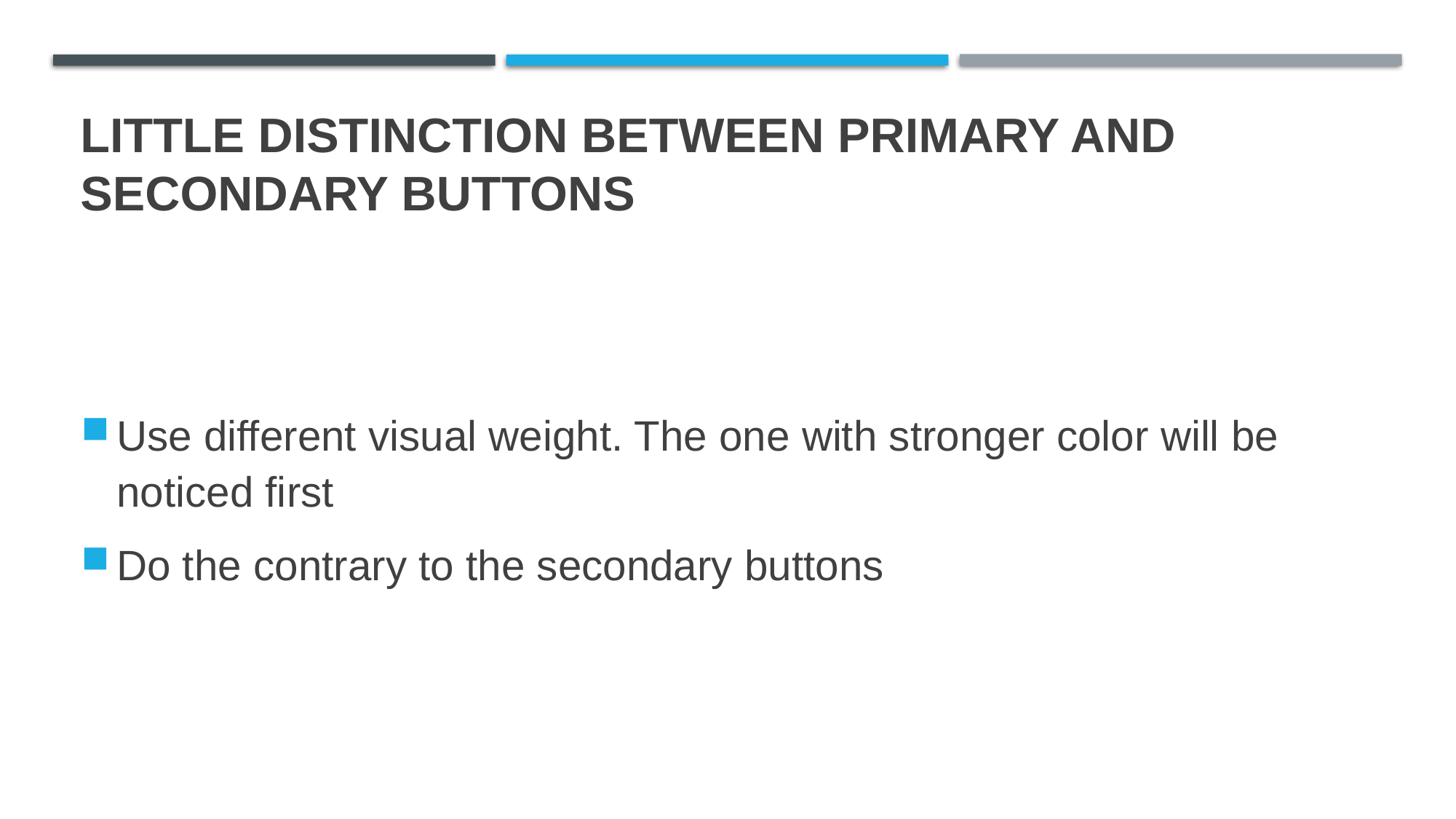

# Little distinction between primary and secondary buttons
Use different visual weight. The one with stronger color will be noticed first
Do the contrary to the secondary buttons